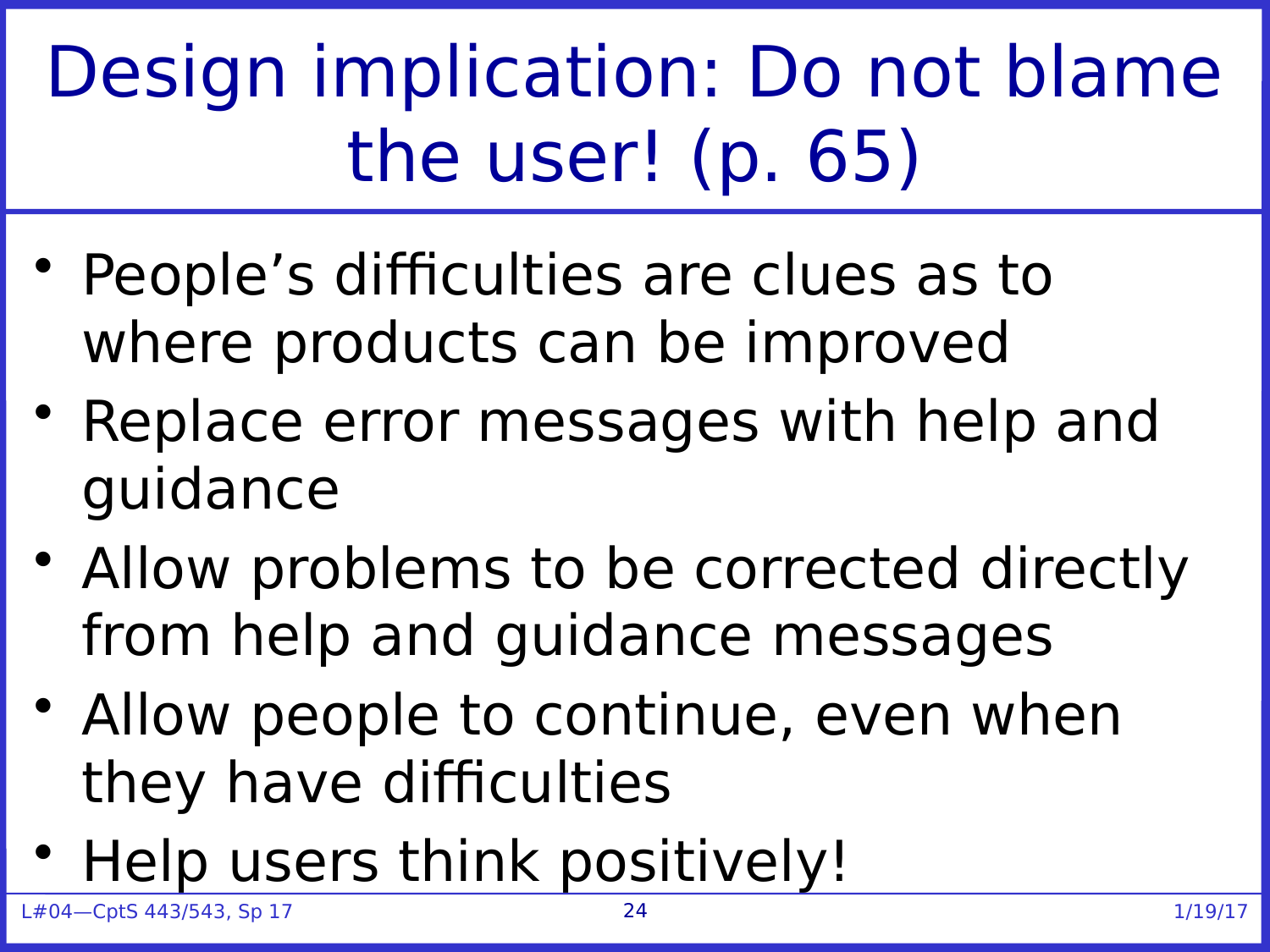

# Design implication: Do not blame the user! (p. 65)
People’s difficulties are clues as to where products can be improved
Replace error messages with help and guidance
Allow problems to be corrected directly from help and guidance messages
Allow people to continue, even when they have difficulties
Help users think positively!
24